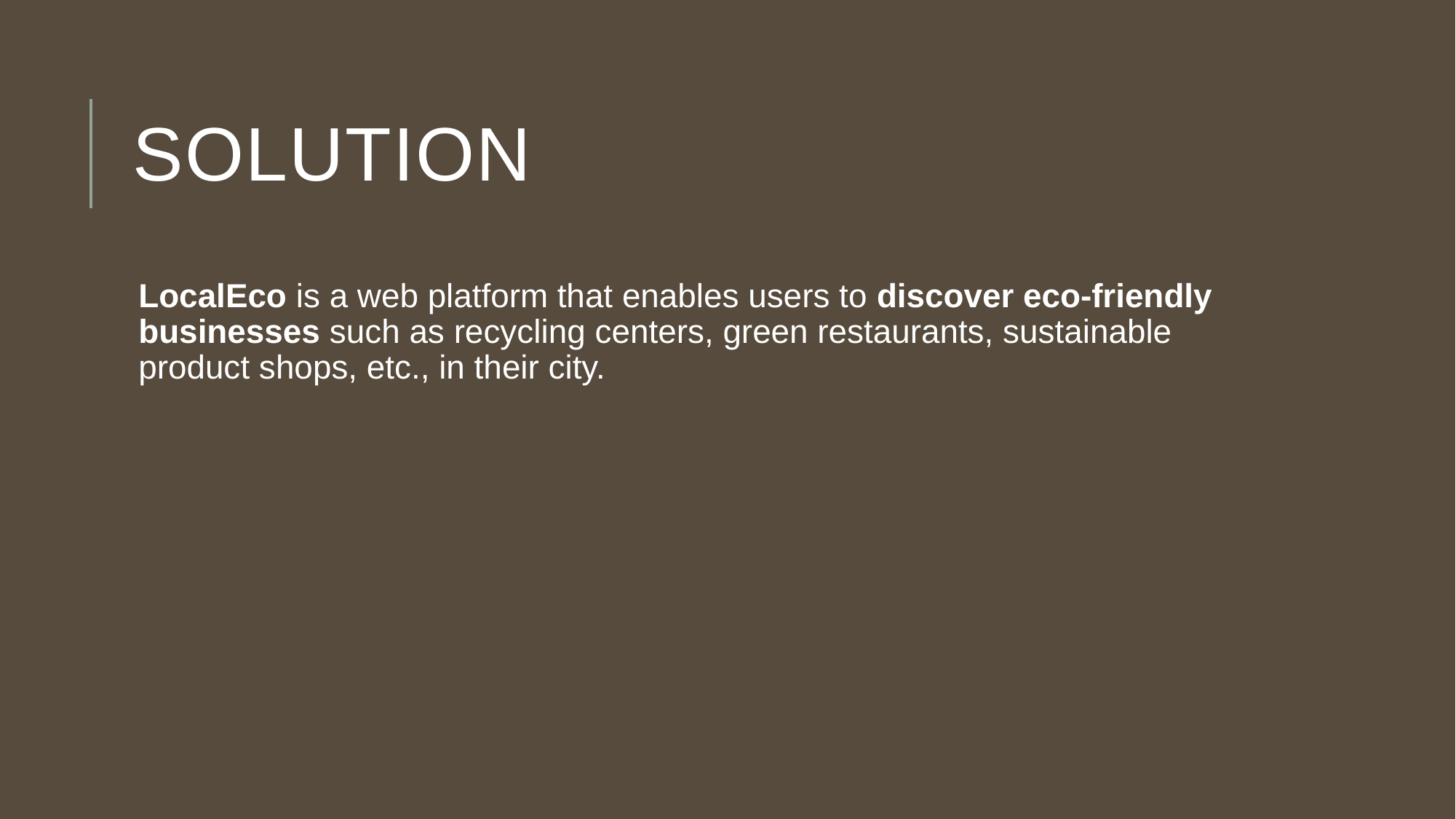

# SOLUTION
LocalEco is a web platform that enables users to discover eco-friendly businesses such as recycling centers, green restaurants, sustainable product shops, etc., in their city.